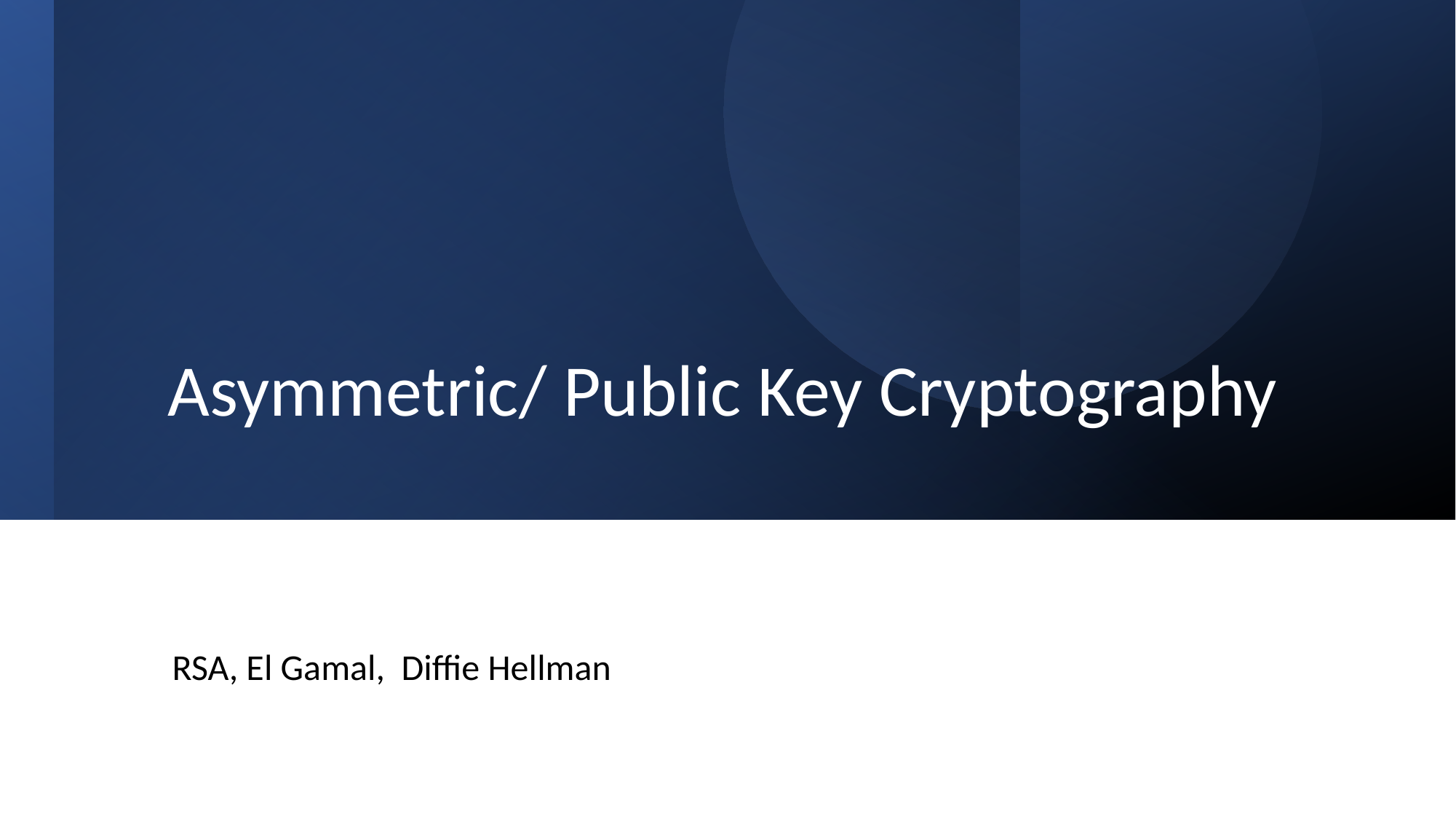

# Asymmetric/ Public Key Cryptography
RSA, El Gamal,  Diffie Hellman